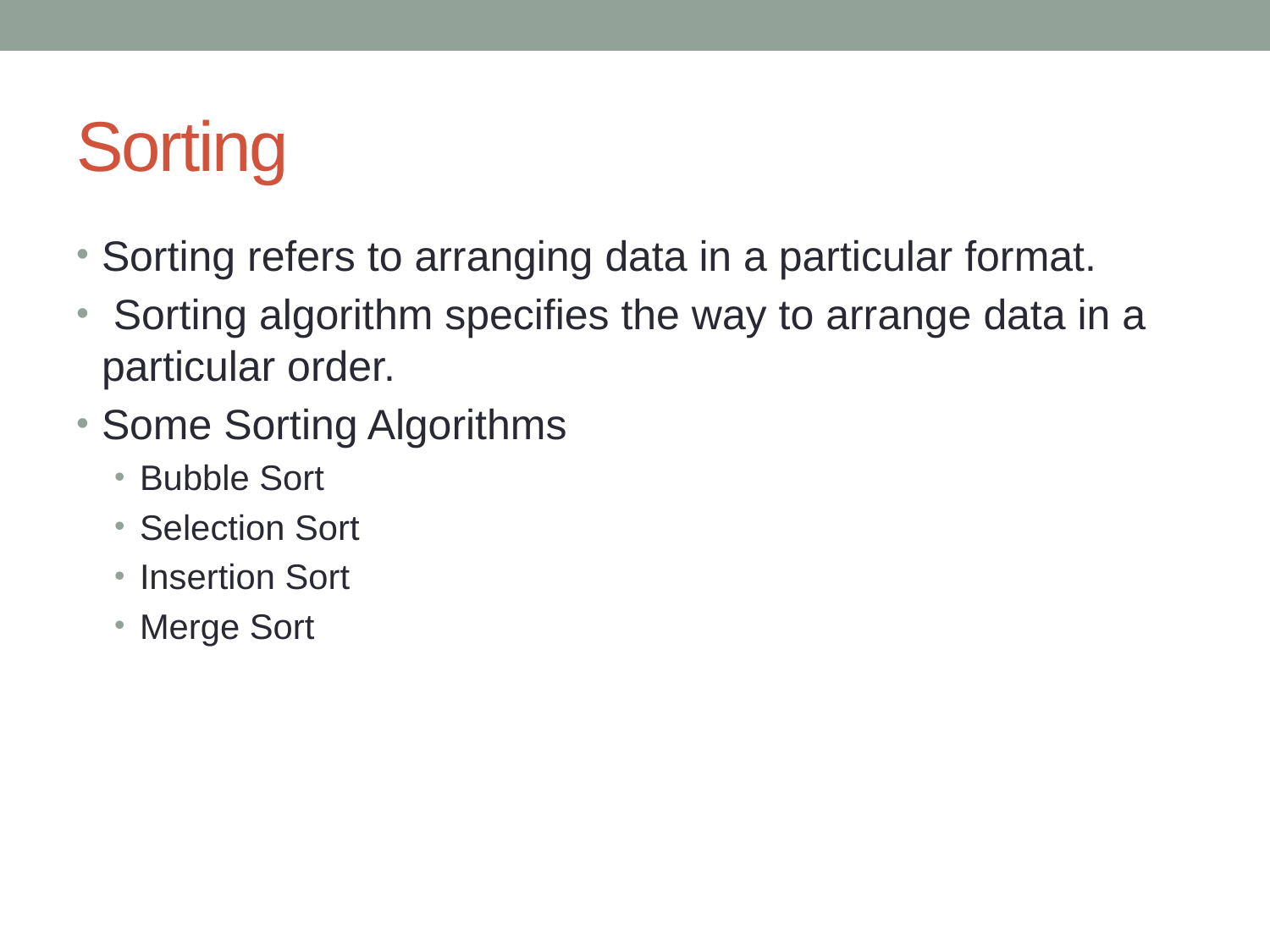

# Sorting
Sorting refers to arranging data in a particular format.
 Sorting algorithm specifies the way to arrange data in a particular order.
Some Sorting Algorithms
Bubble Sort
Selection Sort
Insertion Sort
Merge Sort